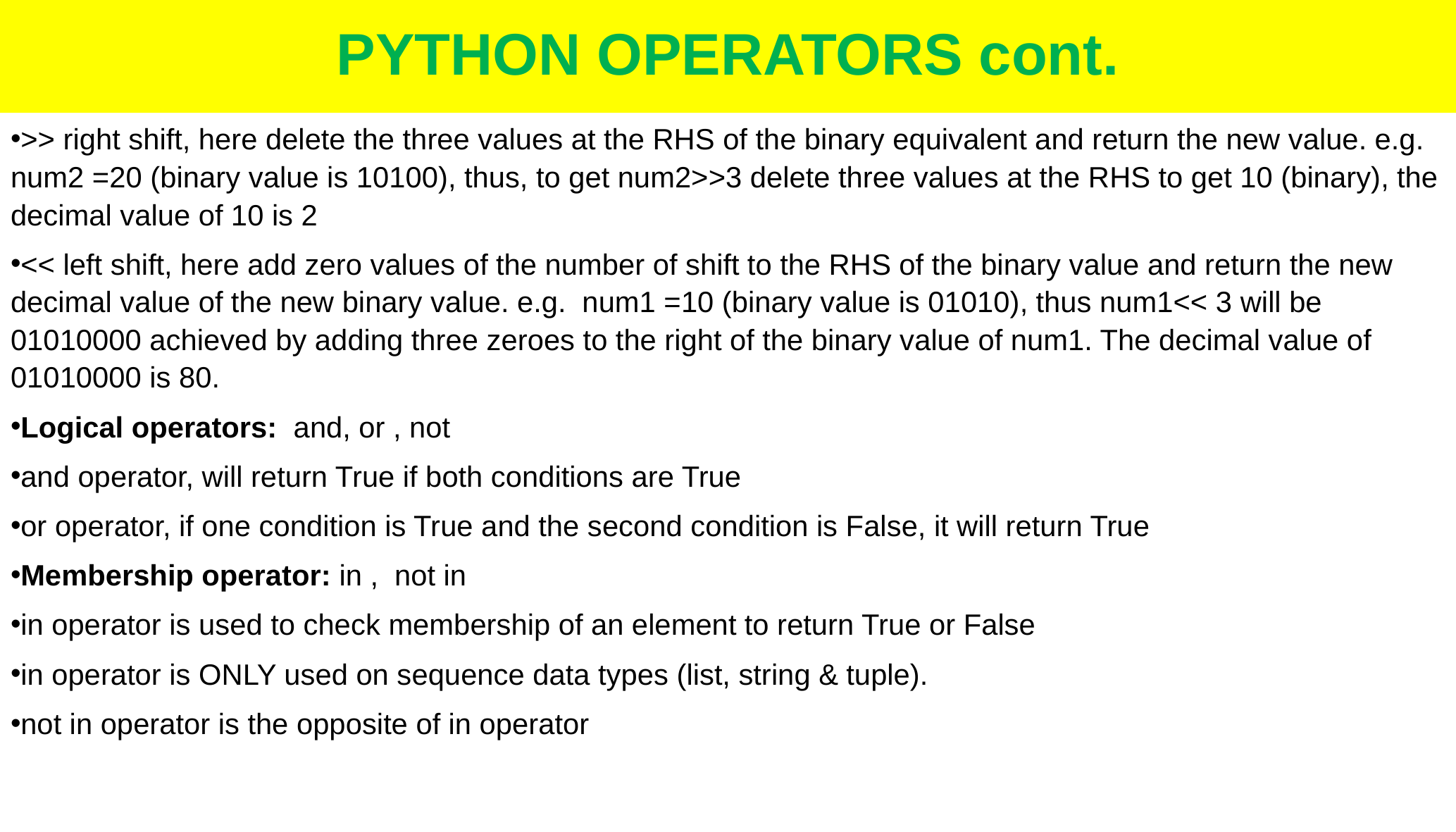

# PYTHON OPERATORS cont.
>> right shift, here delete the three values at the RHS of the binary equivalent and return the new value. e.g. num2 =20 (binary value is 10100), thus, to get num2>>3 delete three values at the RHS to get 10 (binary), the decimal value of 10 is 2
<< left shift, here add zero values of the number of shift to the RHS of the binary value and return the new decimal value of the new binary value. e.g.  num1 =10 (binary value is 01010), thus num1<< 3 will be 01010000 achieved by adding three zeroes to the right of the binary value of num1. The decimal value of 01010000 is 80.
Logical operators:  and, or , not
and operator, will return True if both conditions are True
or operator, if one condition is True and the second condition is False, it will return True
Membership operator: in ,  not in
in operator is used to check membership of an element to return True or False
in operator is ONLY used on sequence data types (list, string & tuple).
not in operator is the opposite of in operator